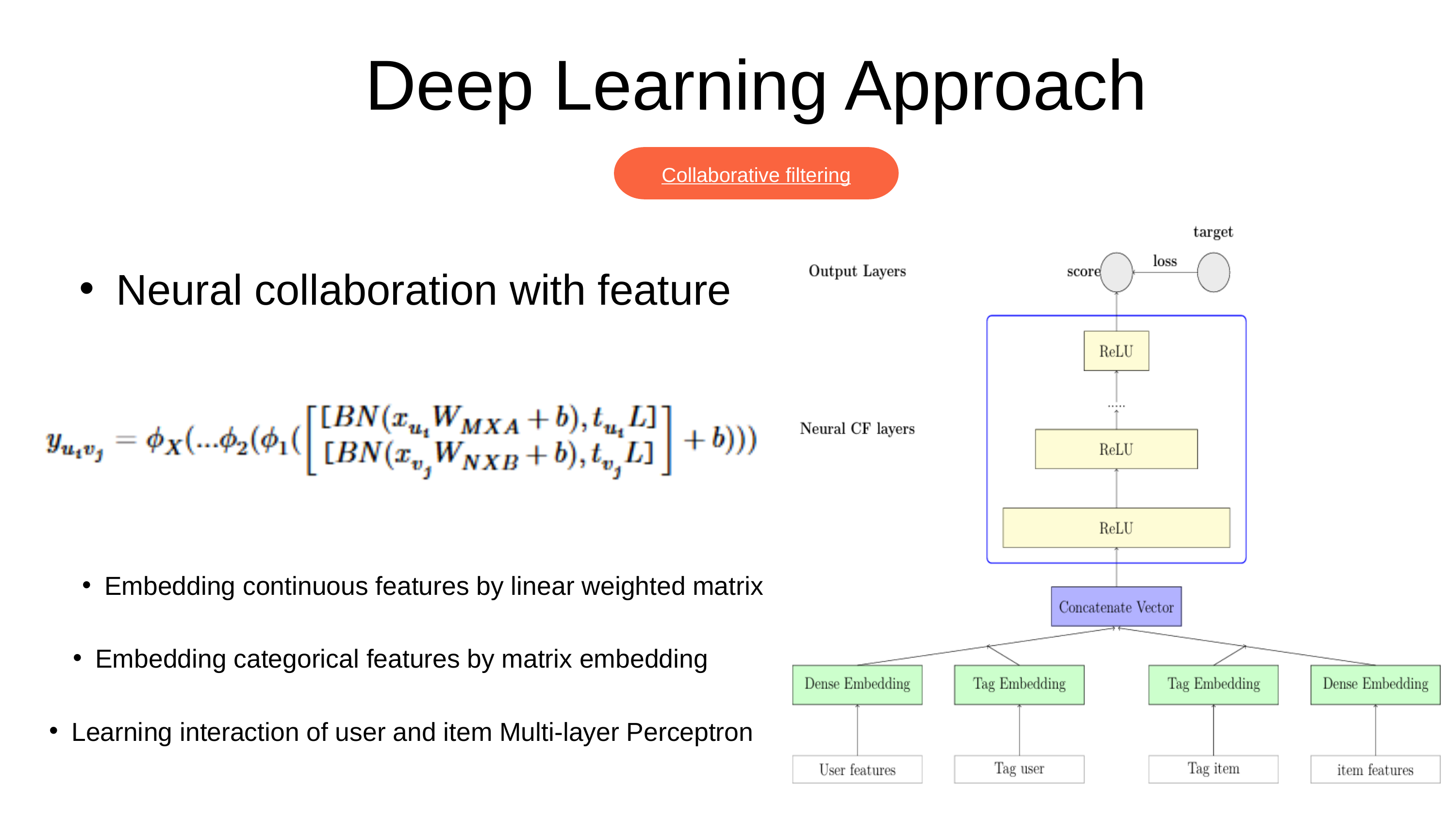

Deep Learning Approach

Collaborative filtering

Neural collaboration with feature

Embedding continuous features by linear weighted matrix

Embedding categorical features by matrix embedding

Learning interaction of user and item Multi-layer Perceptron